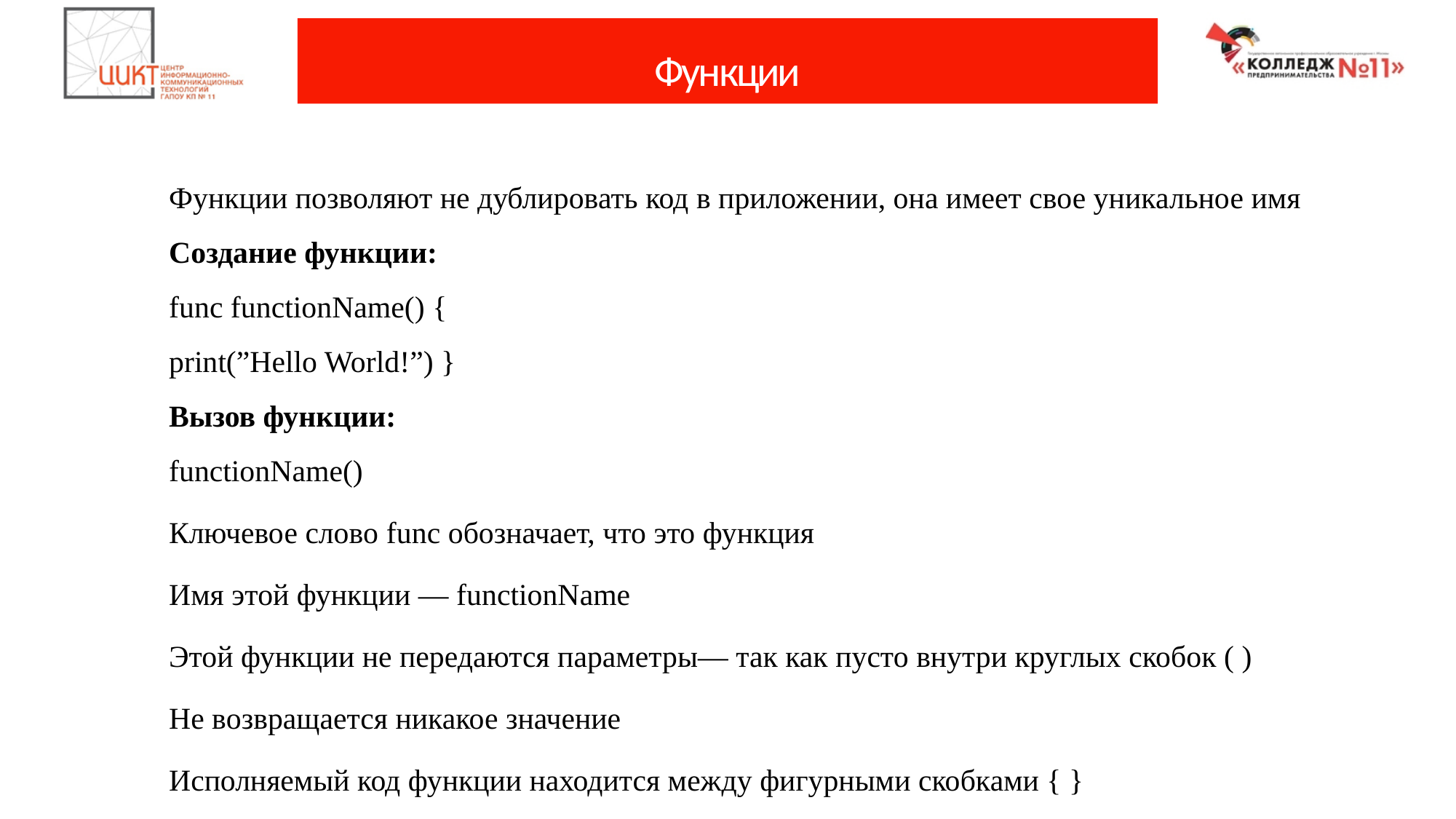

# Функции
	Функции позволяют не дублировать код в приложении, она имеет свое уникальное имя
	Создание функции:
	funс functionName() {
	print(”Hello World!”) }
	Вызов функции:
	functionName()
	Ключевое слово func обозначает, что это функция
	Имя этой функции — functionName
	Этой функции не передаются параметры— так как пусто внутри круглых скобок ( )
	Не возвращается никакое значение
	Исполняемый код функции находится между фигурными скобками { }